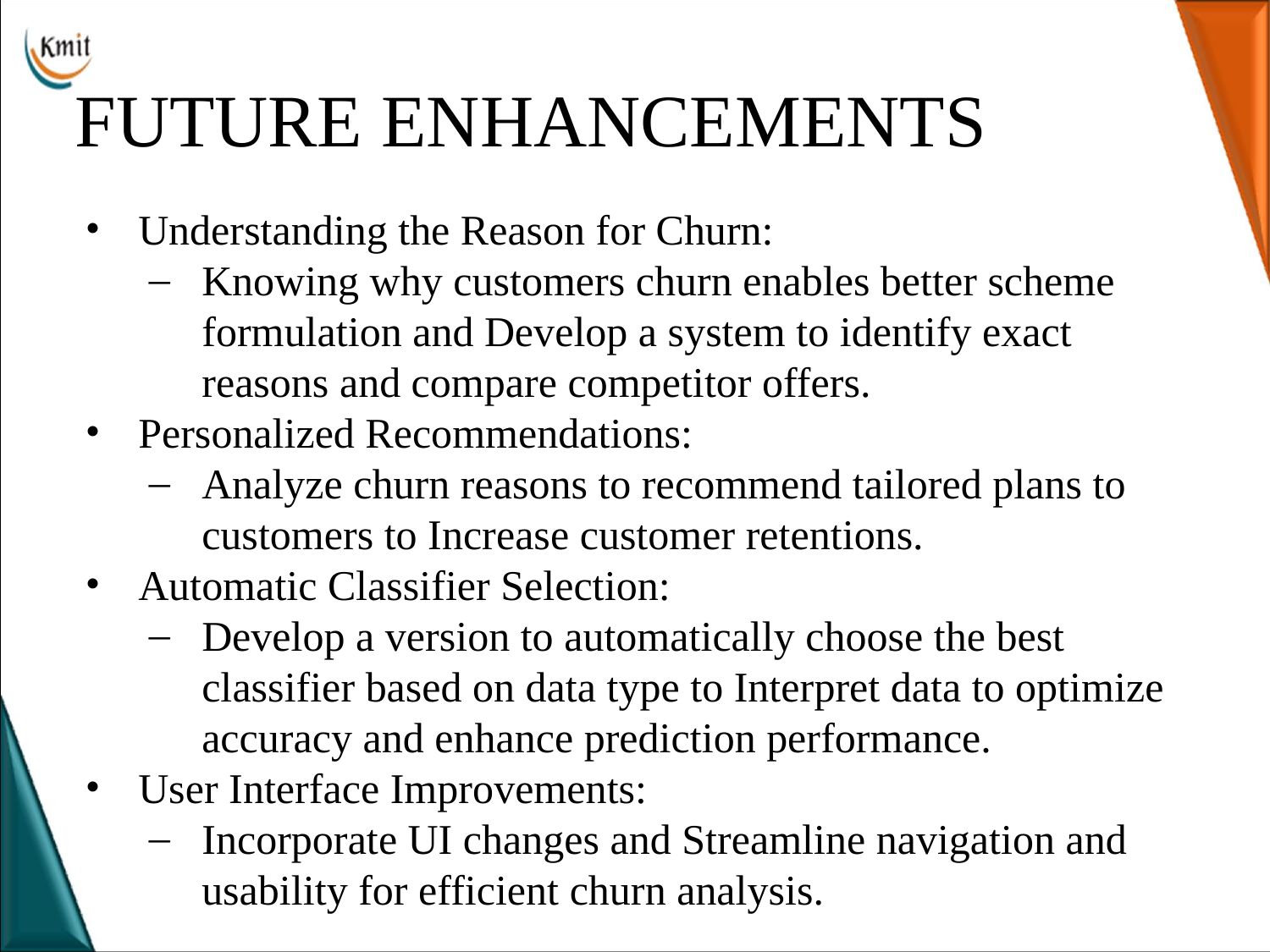

# FUTURE ENHANCEMENTS
Understanding the Reason for Churn:
Knowing why customers churn enables better scheme formulation and Develop a system to identify exact reasons and compare competitor offers.
Personalized Recommendations:
Analyze churn reasons to recommend tailored plans to customers to Increase customer retentions.
Automatic Classifier Selection:
Develop a version to automatically choose the best classifier based on data type to Interpret data to optimize accuracy and enhance prediction performance.
User Interface Improvements:
Incorporate UI changes and Streamline navigation and usability for efficient churn analysis.